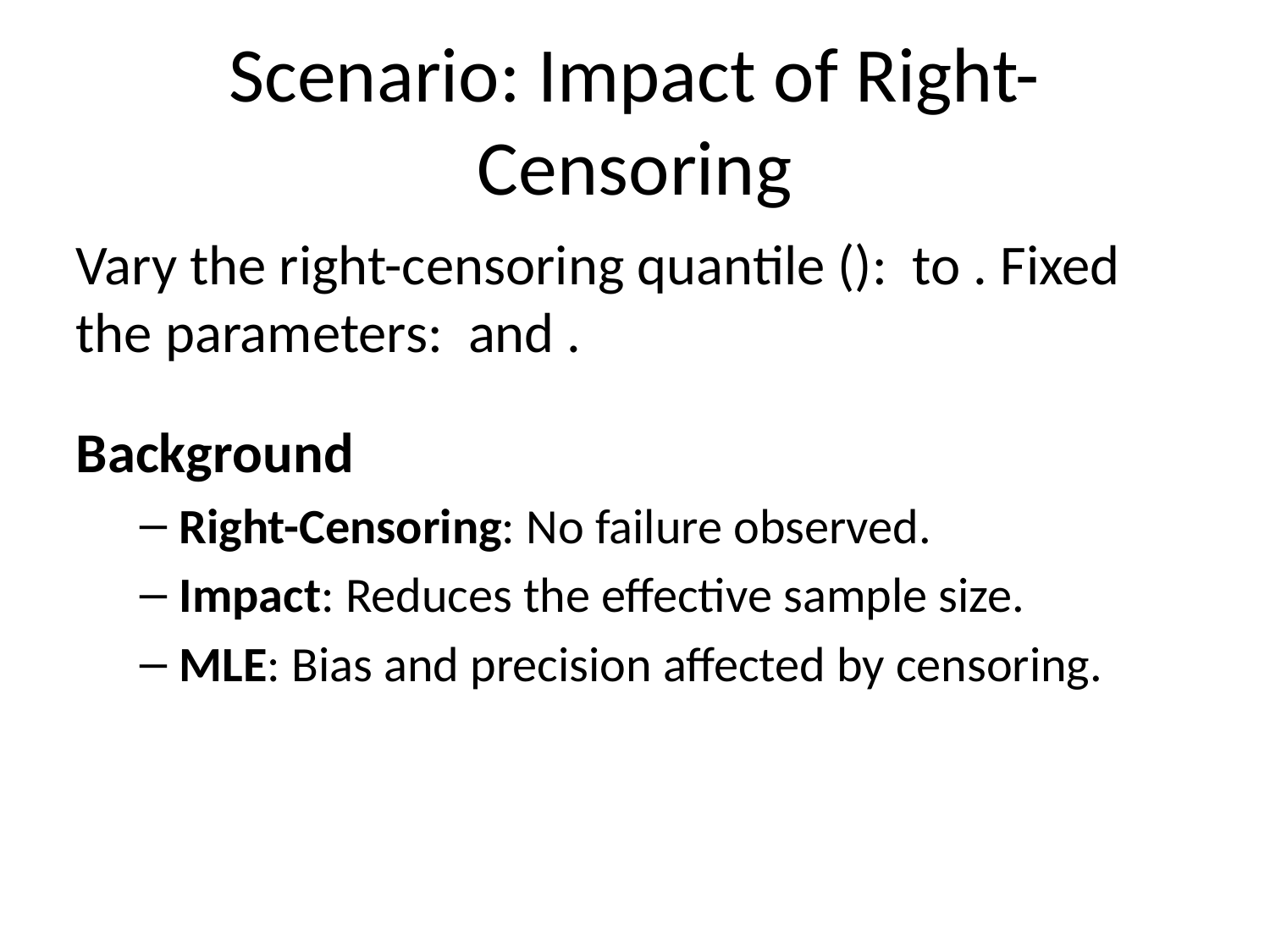

# Scenario: Impact of Right-Censoring
Vary the right-censoring quantile ():  to . Fixed the parameters:  and .
Background
Right-Censoring: No failure observed.
Impact: Reduces the effective sample size.
MLE: Bias and precision affected by censoring.